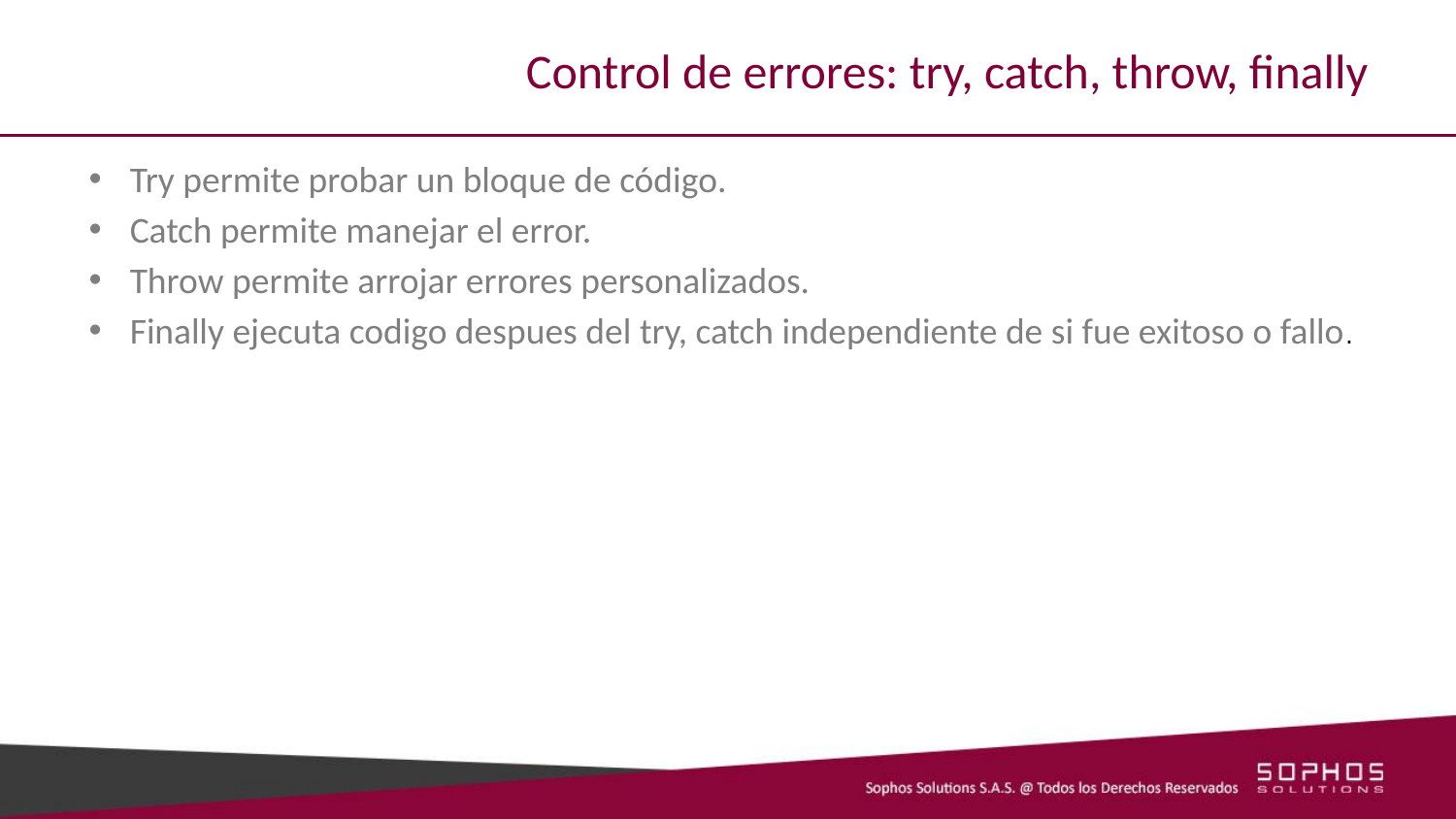

# Control de errores: try, catch, throw, finally
Try permite probar un bloque de código.
Catch permite manejar el error.
Throw permite arrojar errores personalizados.
Finally ejecuta codigo despues del try, catch independiente de si fue exitoso o fallo.